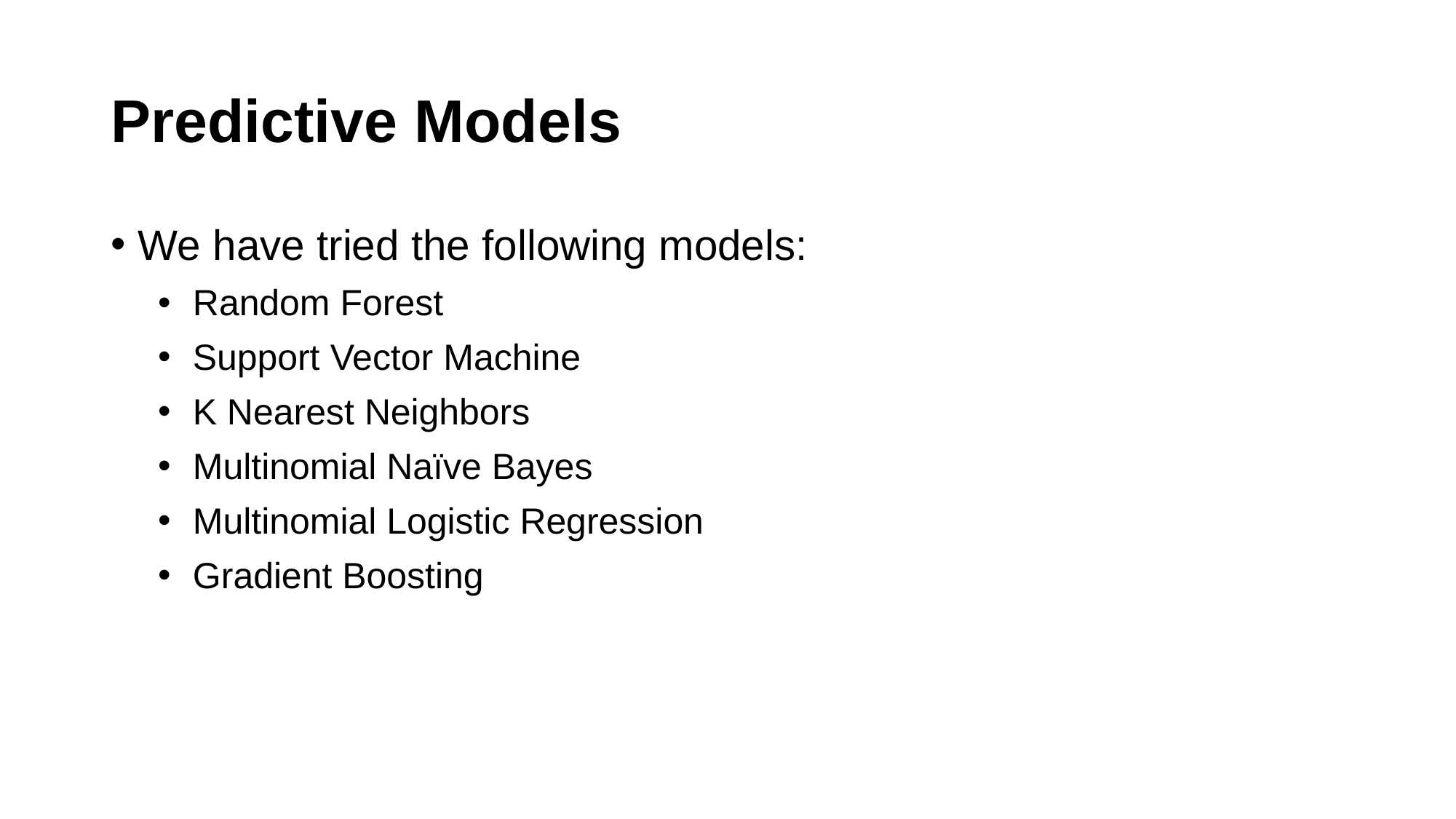

# Predictive Models
We have tried the following models:
Random Forest
Support Vector Machine
K Nearest Neighbors
Multinomial Naïve Bayes
Multinomial Logistic Regression
Gradient Boosting